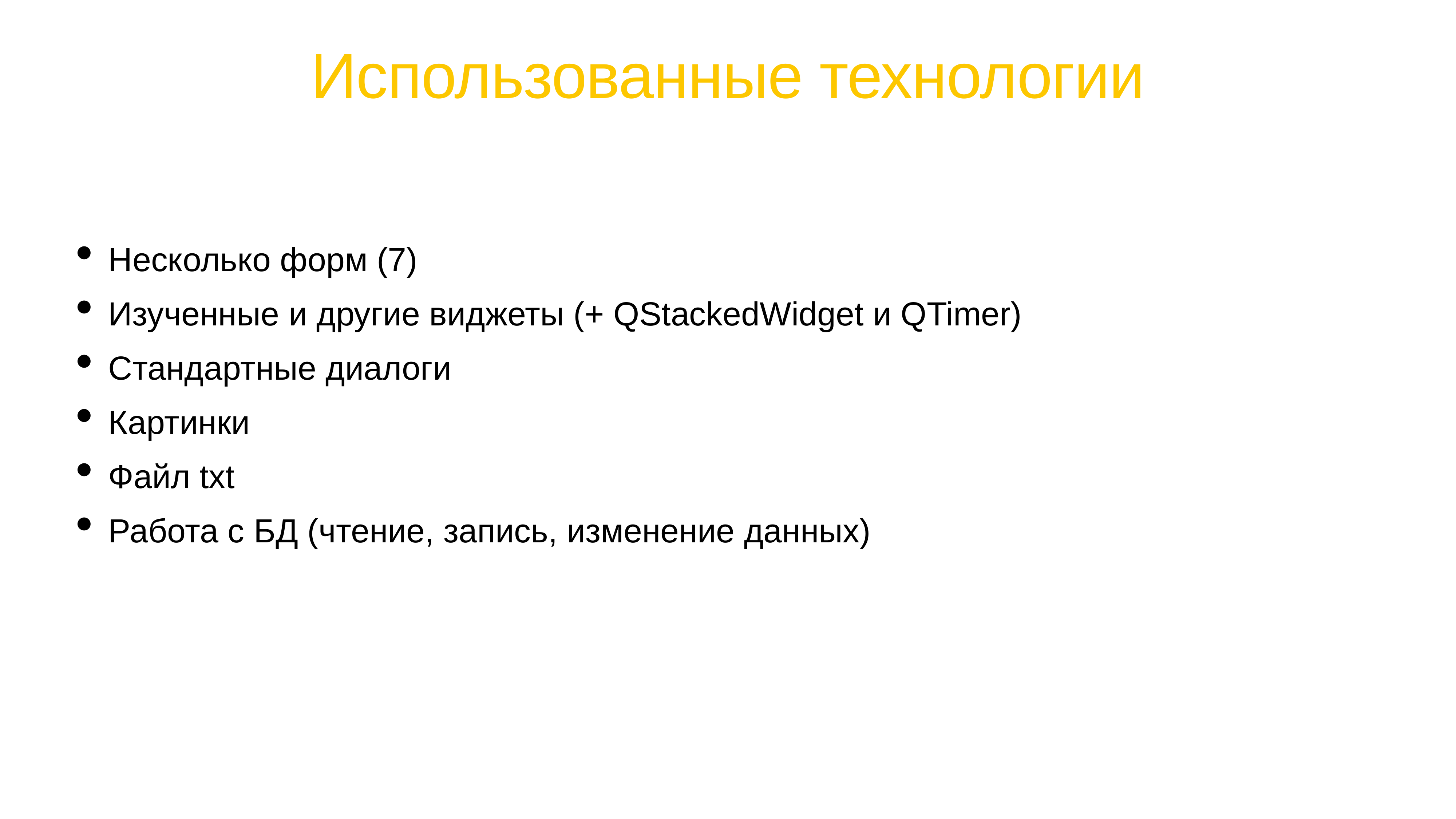

# Использованные технологии
Несколько форм (7)
Изученные и другие виджеты (+ QStackedWidget и QTimer)
Стандартные диалоги
Картинки
Файл txt
Работа с БД (чтение, запись, изменение данных)